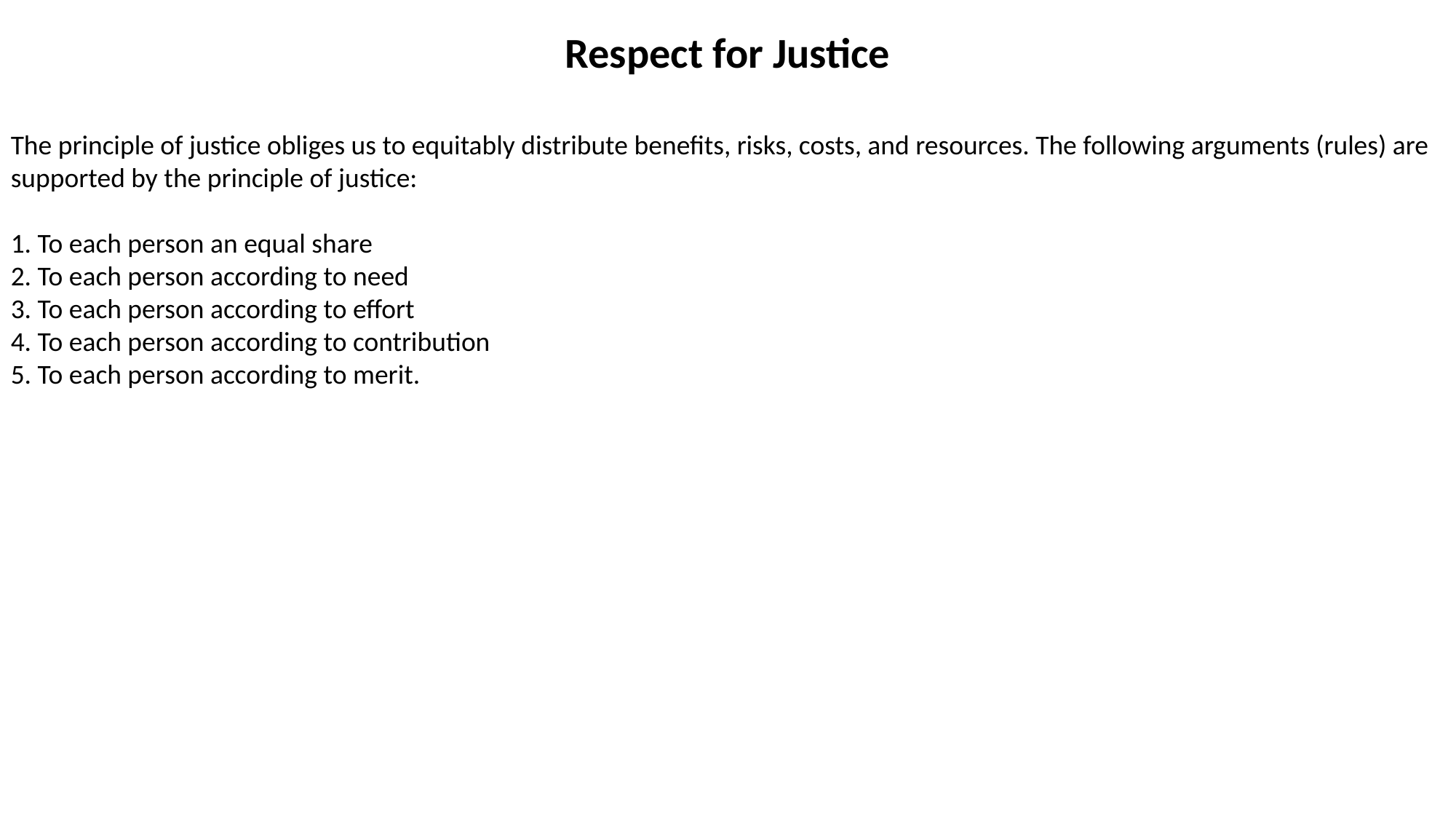

Respect for Justice

The principle of justice obliges us to equitably distribute benefits, risks, costs, and resources. The following arguments (rules) are supported by the principle of justice:

1. To each person an equal share
2. To each person according to need
3. To each person according to effort
4. To each person according to contribution
5. To each person according to merit.